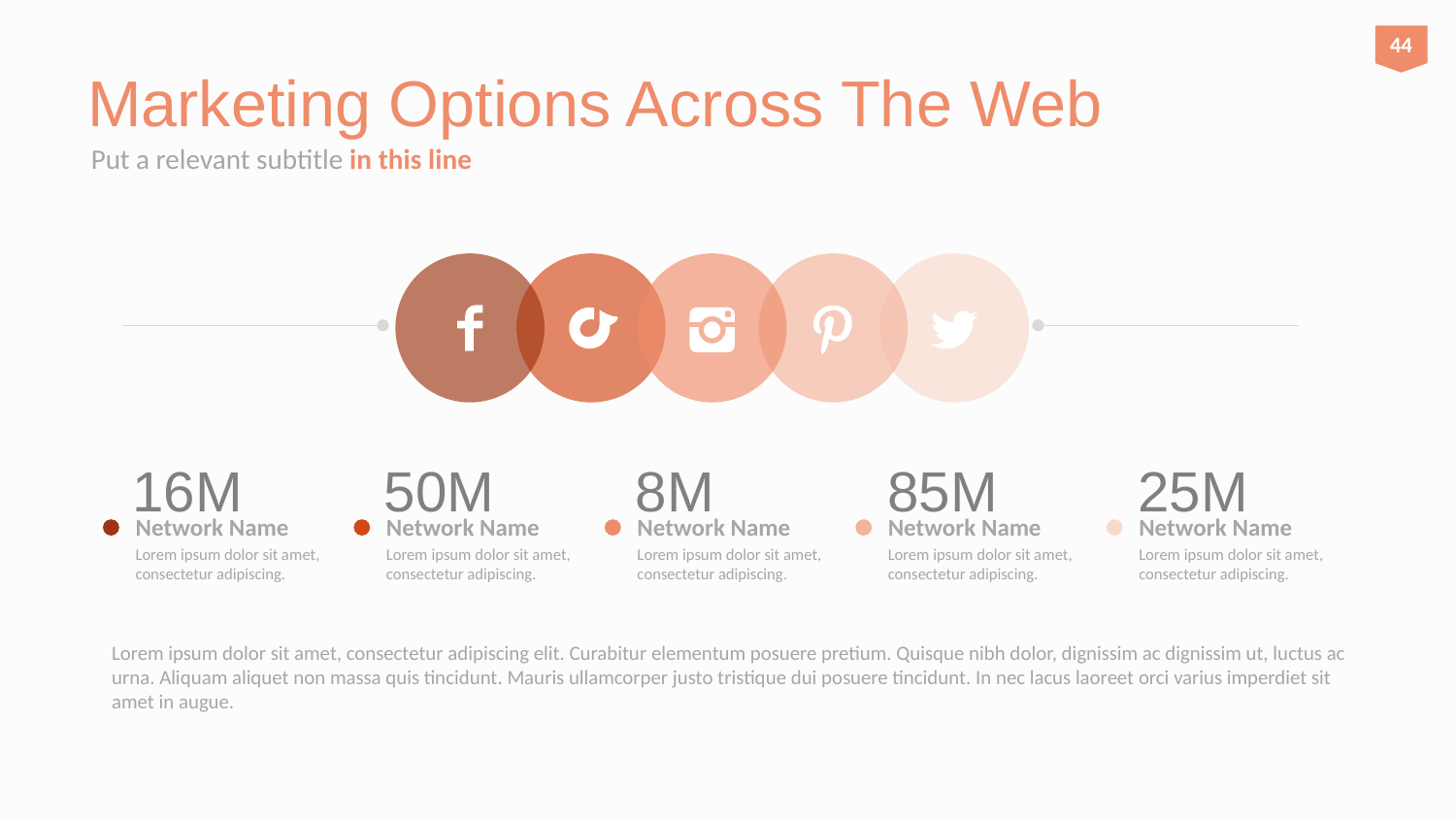

44
# Marketing Options Across The Web
Put a relevant subtitle in this line

16M
Network Name
Lorem ipsum dolor sit amet, consectetur adipiscing.

50M
Network Name
Lorem ipsum dolor sit amet, consectetur adipiscing.

8M
Network Name
Lorem ipsum dolor sit amet, consectetur adipiscing.

85M
Network Name
Lorem ipsum dolor sit amet, consectetur adipiscing.

25M
Network Name
Lorem ipsum dolor sit amet, consectetur adipiscing.

Lorem ipsum dolor sit amet, consectetur adipiscing elit. Curabitur elementum posuere pretium. Quisque nibh dolor, dignissim ac dignissim ut, luctus ac urna. Aliquam aliquet non massa quis tincidunt. Mauris ullamcorper justo tristique dui posuere tincidunt. In nec lacus laoreet orci varius imperdiet sit amet in augue.